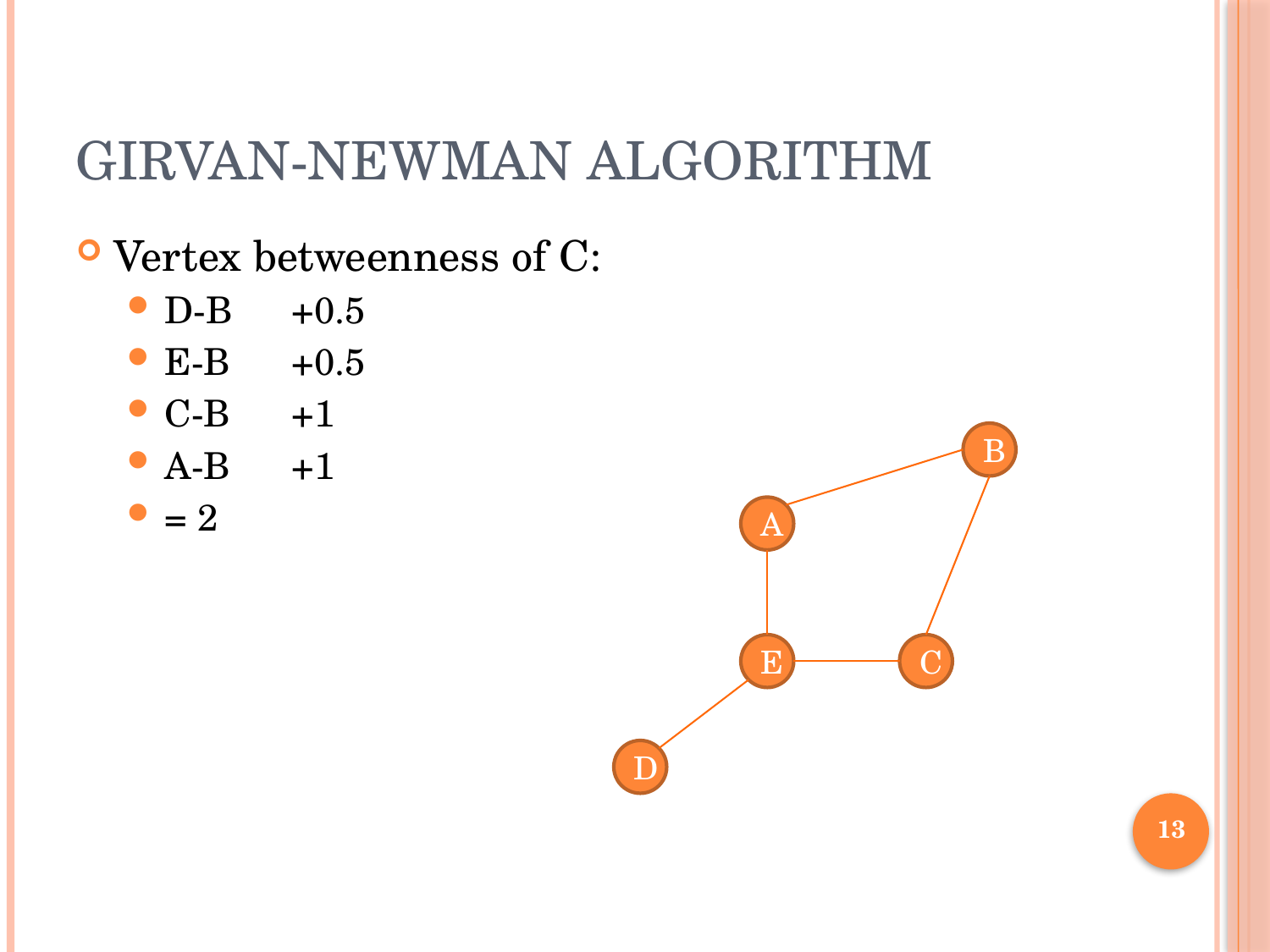

# Girvan-Newman Algorithm
Vertex betweenness of C:
D-B  	+0.5
E-B  	+0.5
C-B  	+1
A-B 	+1
= 2

B
A

E
C
D
13